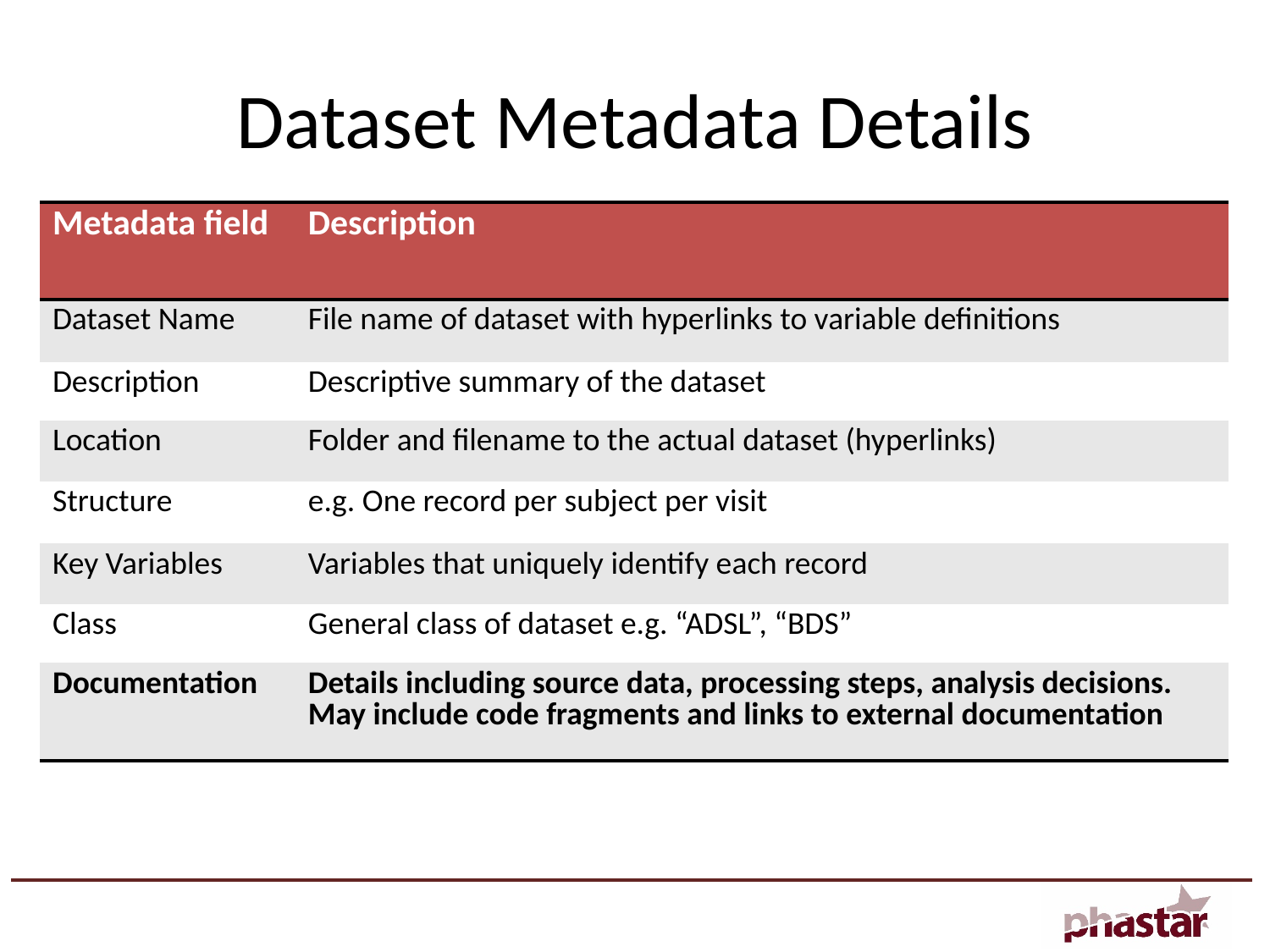

# Dataset Metadata Details
| Metadata field | Description |
| --- | --- |
| Dataset Name | File name of dataset with hyperlinks to variable definitions |
| Description | Descriptive summary of the dataset |
| Location | Folder and filename to the actual dataset (hyperlinks) |
| Structure | e.g. One record per subject per visit |
| Key Variables | Variables that uniquely identify each record |
| Class | General class of dataset e.g. “ADSL”, “BDS” |
| Documentation | Details including source data, processing steps, analysis decisions. May include code fragments and links to external documentation |